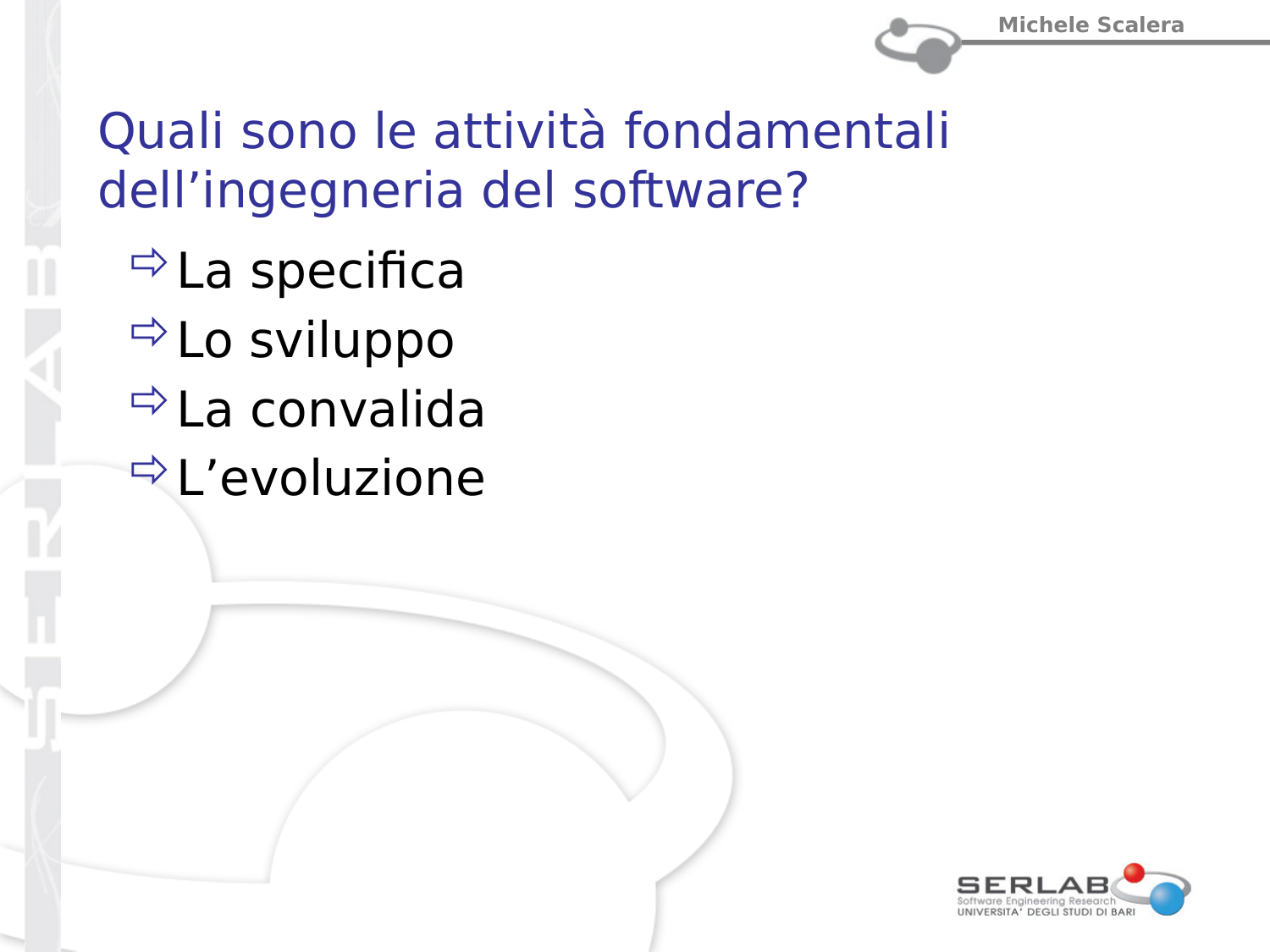

# Quali sono le attività fondamentali dell’ingegneria del software?
La specifica
Lo sviluppo
La convalida
L’evoluzione